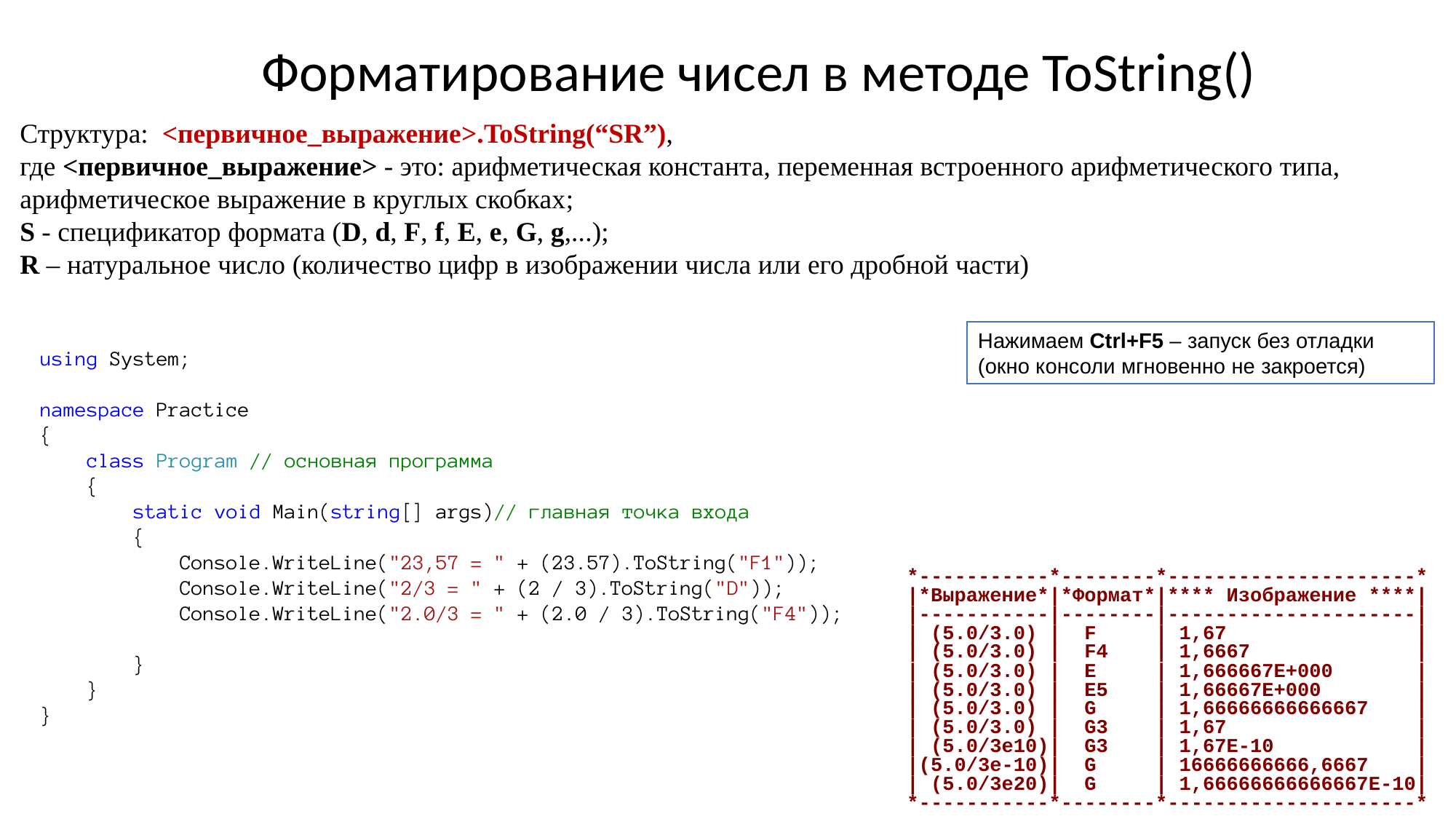

Форматирование чисел в методе ToString()
Структура:  <первичное_выражение>.ToString(“SR”),
где <первичное_выражение> - это: арифметическая константа, переменная встроенного арифметического типа, арифметическое выражение в круглых скобках;
S - спецификатор формата (D, d, F, f, E, e, G, g,...);
R – натуральное число (количество цифр в изображении числа или его дробной части)
Нажимаем Ctrl+F5 – запуск без отладки (окно консоли мгновенно не закроется)
using System;

namespace Practice
{
    class Program // основная программа
    {
        static void Main(string[] args)// главная точка входа
        {
            Console.WriteLine("23,57 = " + (23.57).ToString("F1"));
            Console.WriteLine("2/3 = " + (2 / 3).ToString("D"));
            Console.WriteLine("2.0/3 = " + (2.0 / 3).ToString("F4"));

        }
    }
}

*-----------*--------*---------------------*
|*Выражение*|*Формат*|**** Изображение ****|
|-----------|--------|---------------------|
| (5.0/3.0) |  F     | 1,67                |
| (5.0/3.0) |  F4    | 1,6667              |
| (5.0/3.0) |  E     | 1,666667E+000       |
| (5.0/3.0) |  E5    | 1,66667E+000        |
| (5.0/3.0) |  G     | 1,66666666666667    |
| (5.0/3.0) |  G3    | 1,67                |
| (5.0/3e10)|  G3    | 1,67E-10            |
|(5.0/3e-10)|  G     | 16666666666,6667    |
| (5.0/3e20)|  G     | 1,66666666666667E-10|
*-----------*--------*---------------------*